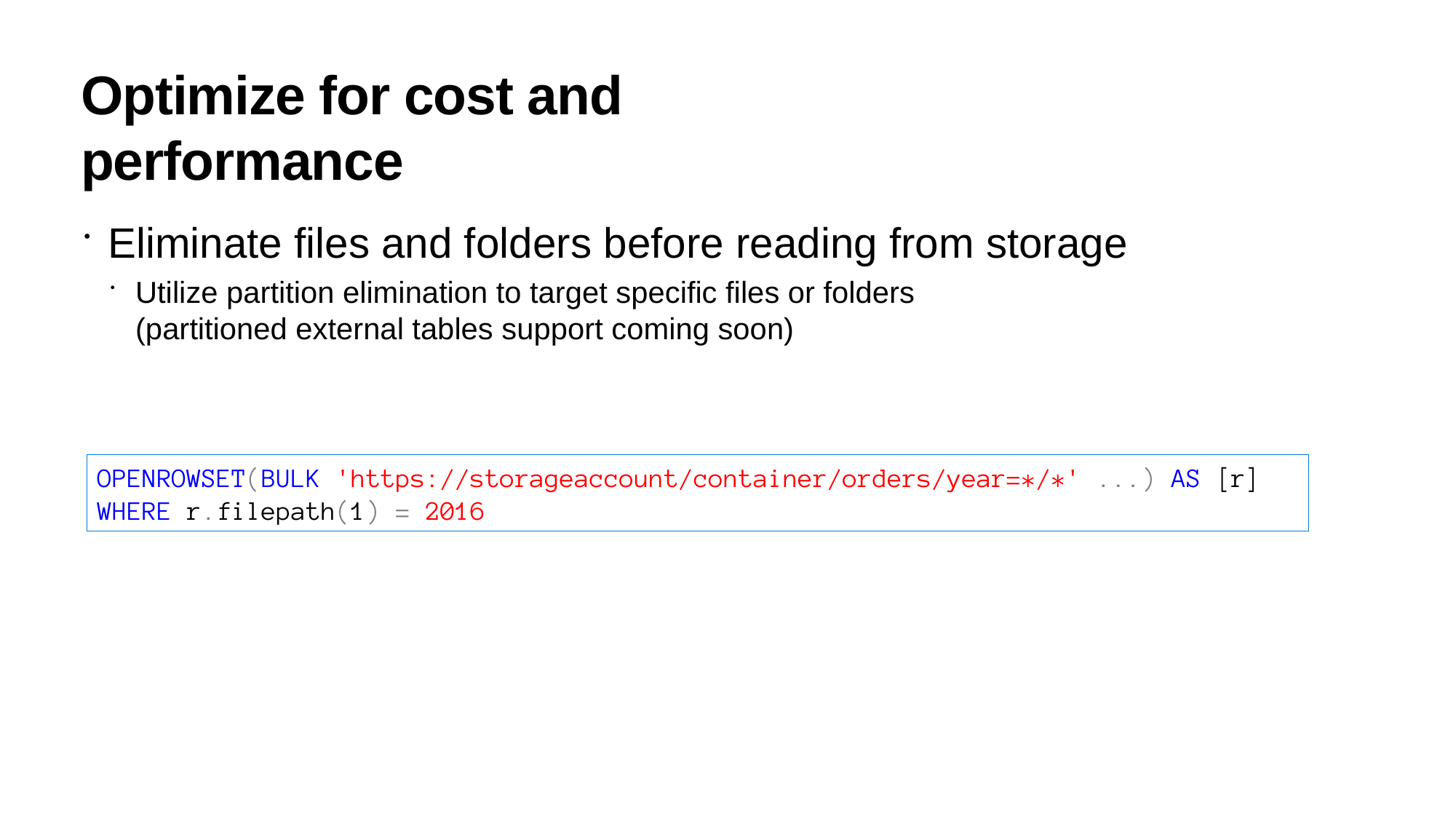

# Optimize for cost and performance
Eliminate files and folders before reading from storage
Utilize partition elimination to target specific files or folders
(partitioned external tables support coming soon)

OPENROWSET(BULK 'https://storageaccount/container/orders/year=*/*' ...) AS [r]
WHERE r.filepath(1) = 2016